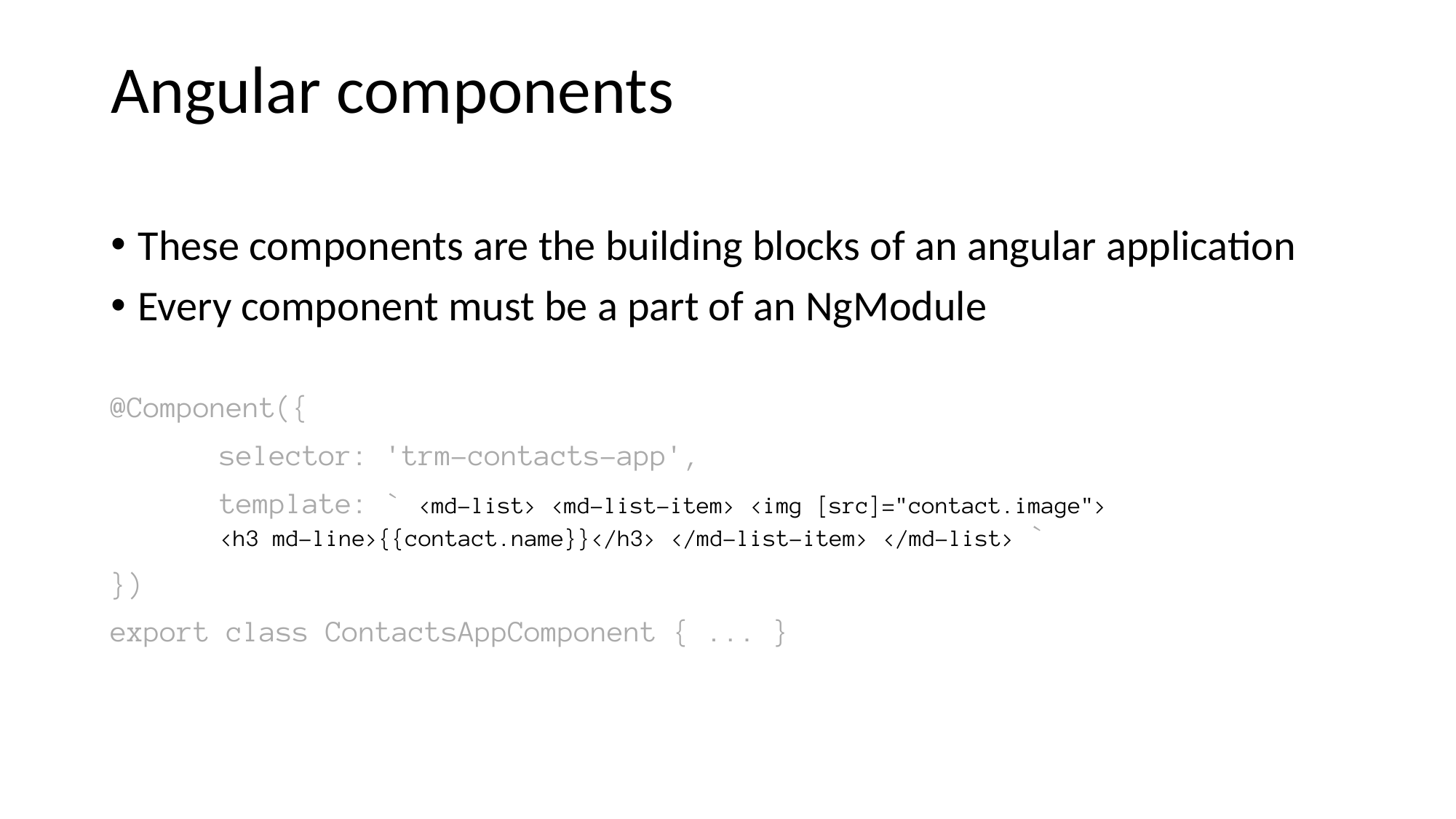

# Angular components
These components are the building blocks of an angular application
Every component must be a part of an NgModule
@Component({
	selector: 'trm-contacts-app',
	template: ` <md-list> <md-list-item> <img [src]="contact.image"> 			<h3 md-line>{{contact.name}}</h3> </md-list-item> </md-list> `
})
export class ContactsAppComponent { ... }